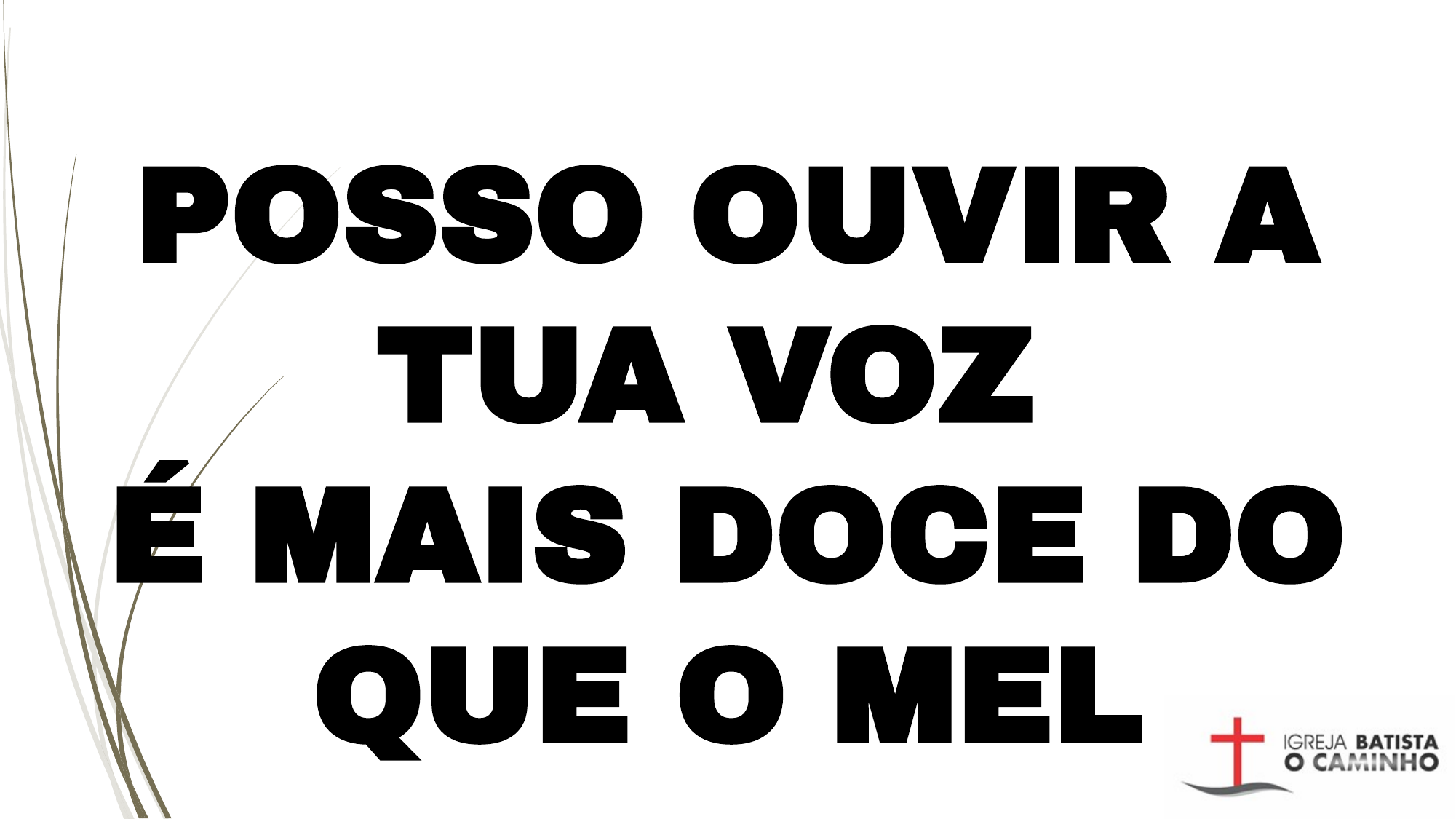

# POSSO OUVIR A TUA VOZ É MAIS DOCE DO QUE O MEL